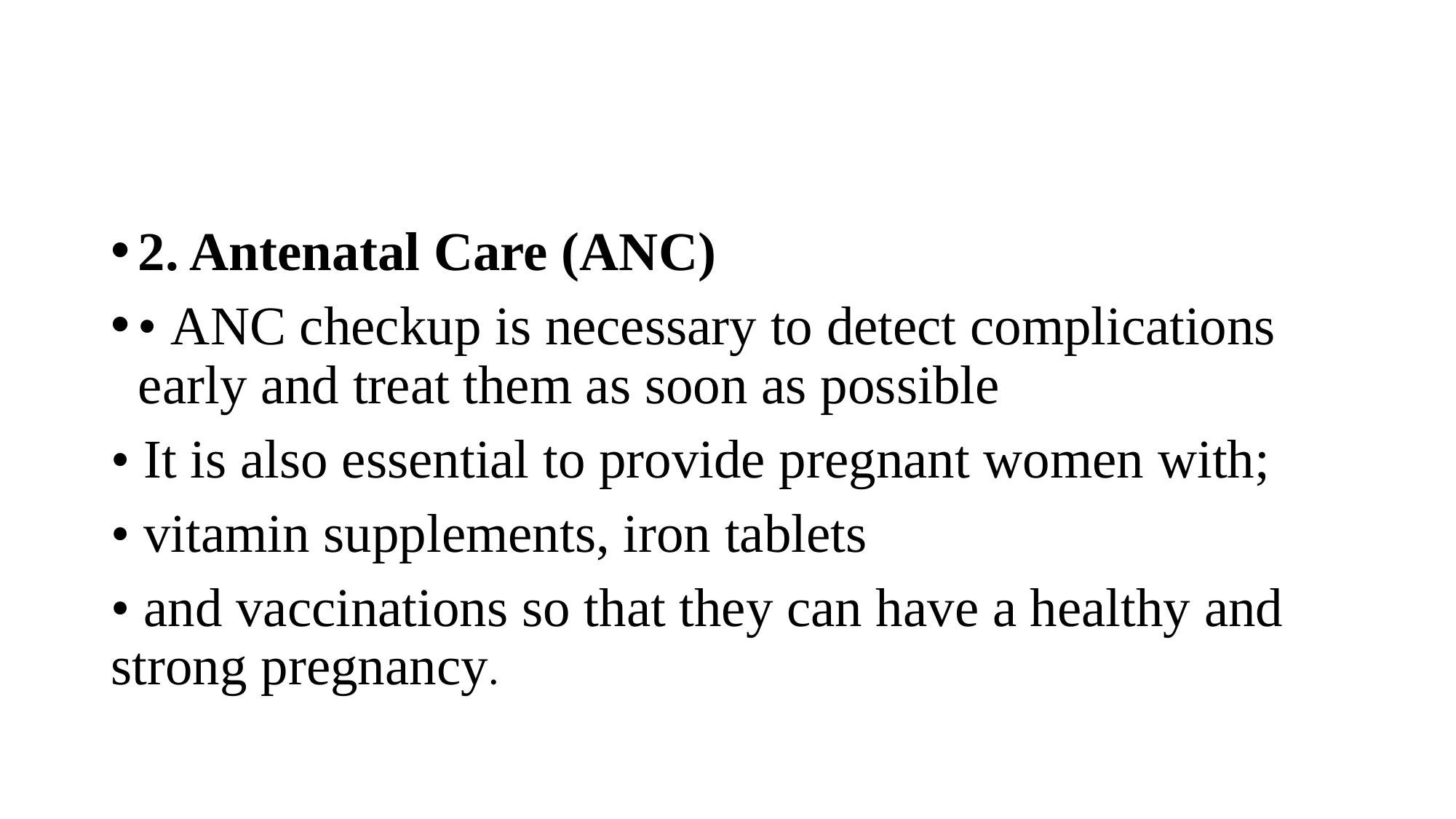

#
2. Antenatal Care (ANC)
• ANC checkup is necessary to detect complications early and treat them as soon as possible
• It is also essential to provide pregnant women with;
• vitamin supplements, iron tablets
• and vaccinations so that they can have a healthy and strong pregnancy.